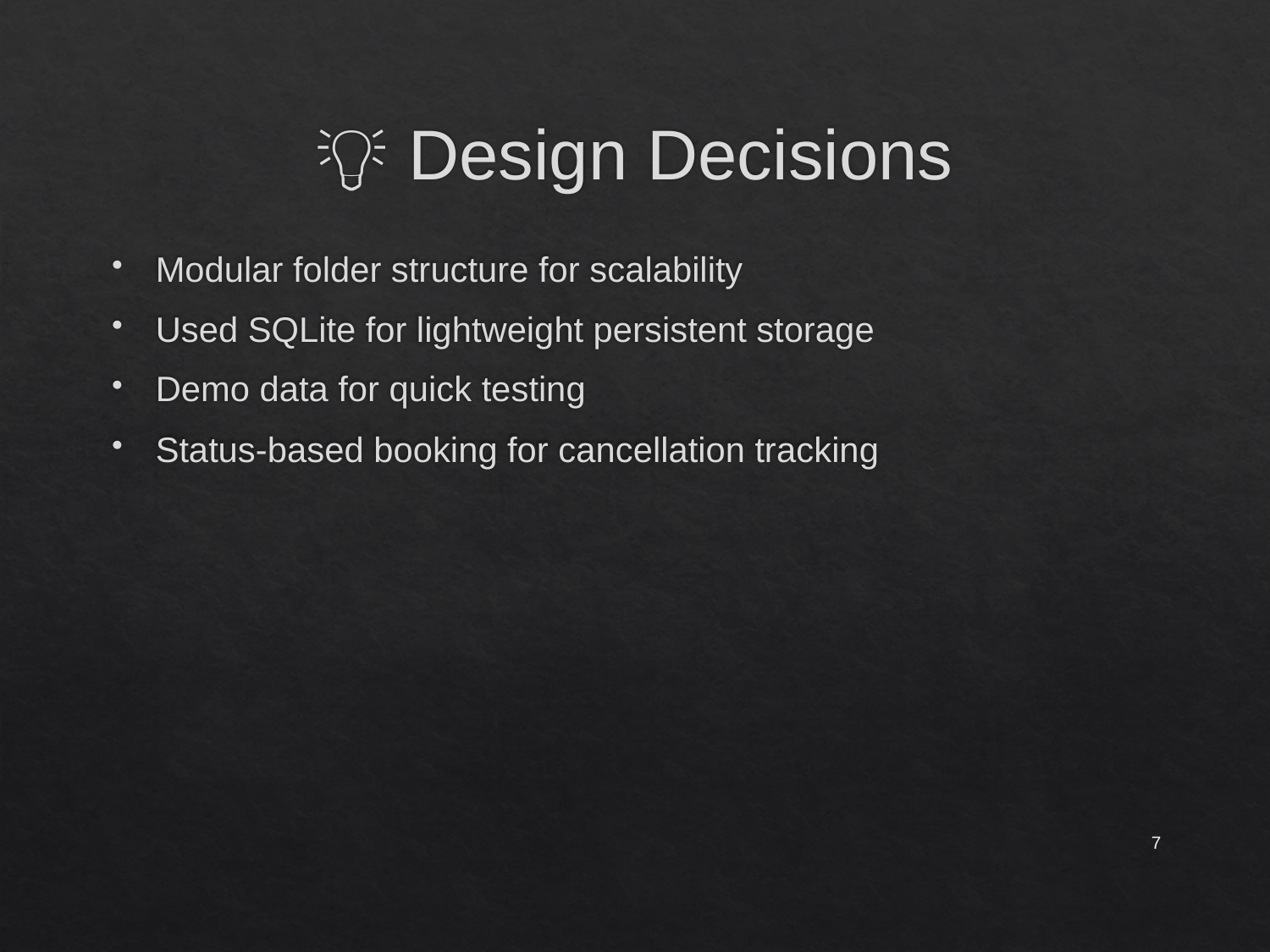

# 💡 Design Decisions
Modular folder structure for scalability
Used SQLite for lightweight persistent storage
Demo data for quick testing
Status-based booking for cancellation tracking
7